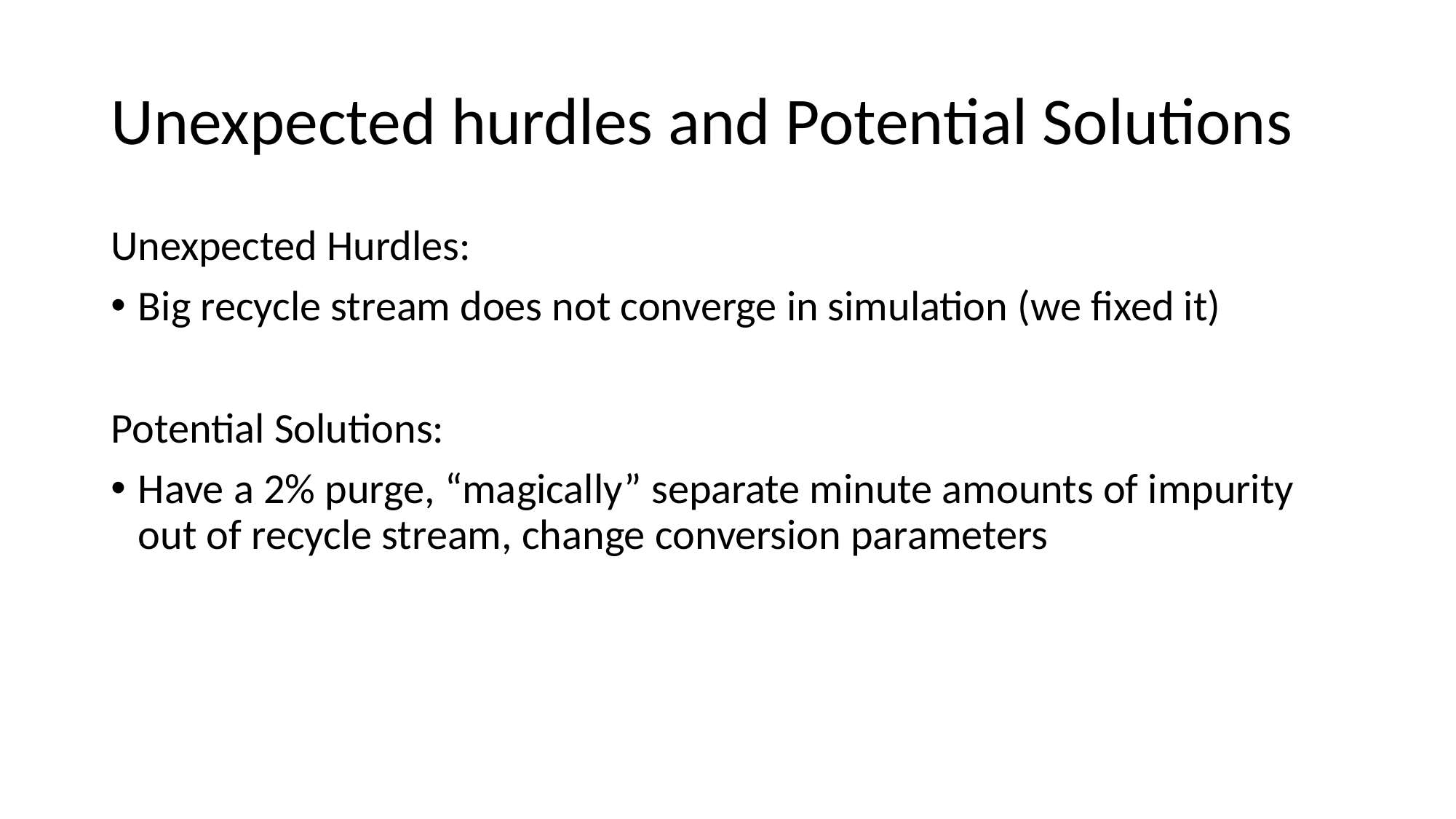

# Unexpected hurdles and Potential Solutions
Unexpected Hurdles:
Big recycle stream does not converge in simulation (we fixed it)

Potential Solutions:
Have a 2% purge, “magically” separate minute amounts of impurity out of recycle stream, change conversion parameters